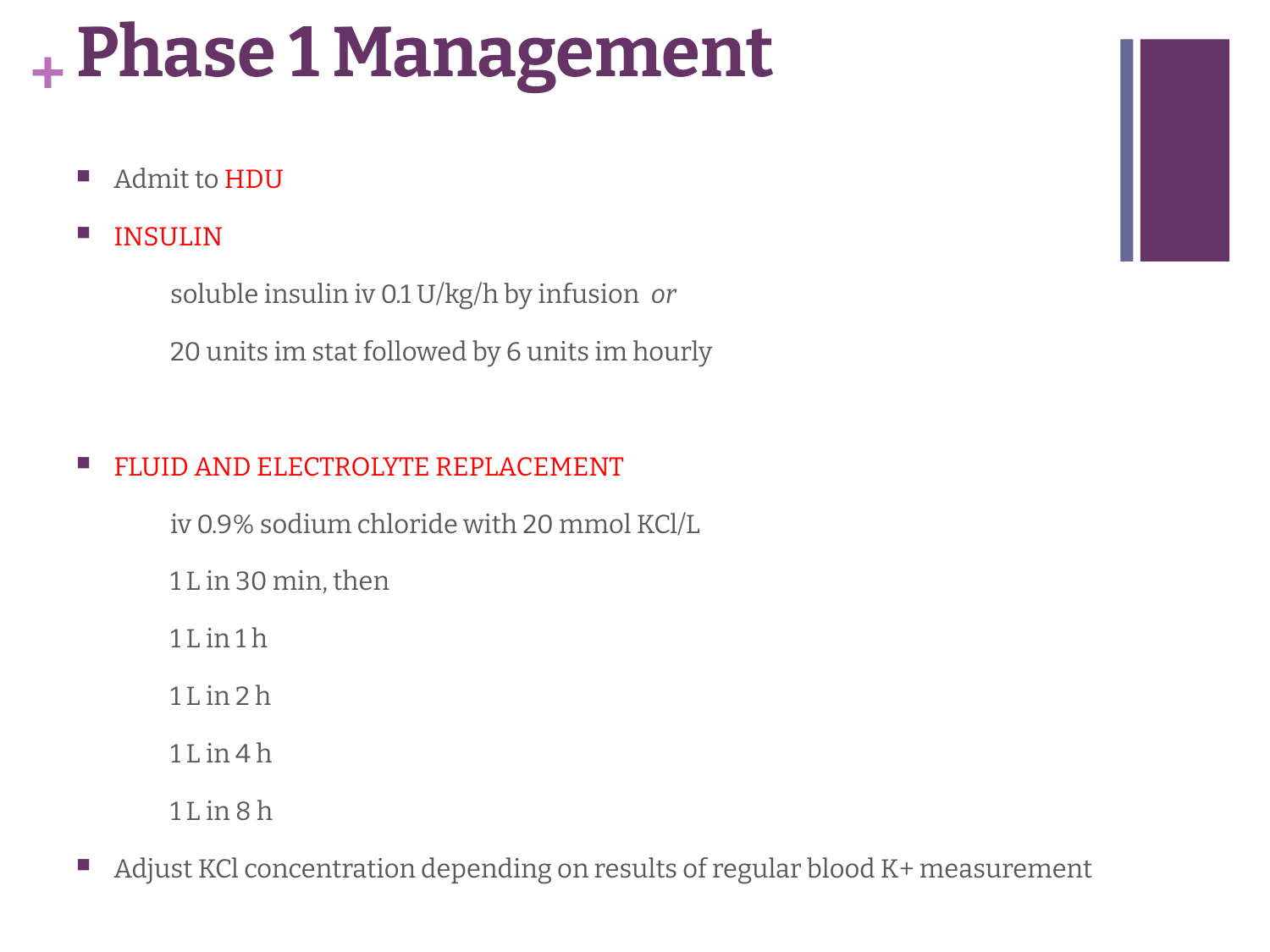

# Phase 1 Management
Admit to HDU
INSULIN
	soluble insulin iv 0.1 U/kg/h by infusion  or
	20 units im stat followed by 6 units im hourly

FLUID AND ELECTROLYTE REPLACEMENT
	iv 0.9% sodium chloride with 20 mmol KCl/L
		1 L in 30 min, then
		1 L in 1 h
		1 L in 2 h
		1 L in 4 h
		1 L in 8 h
Adjust KCl concentration depending on results of regular blood K+ measurement